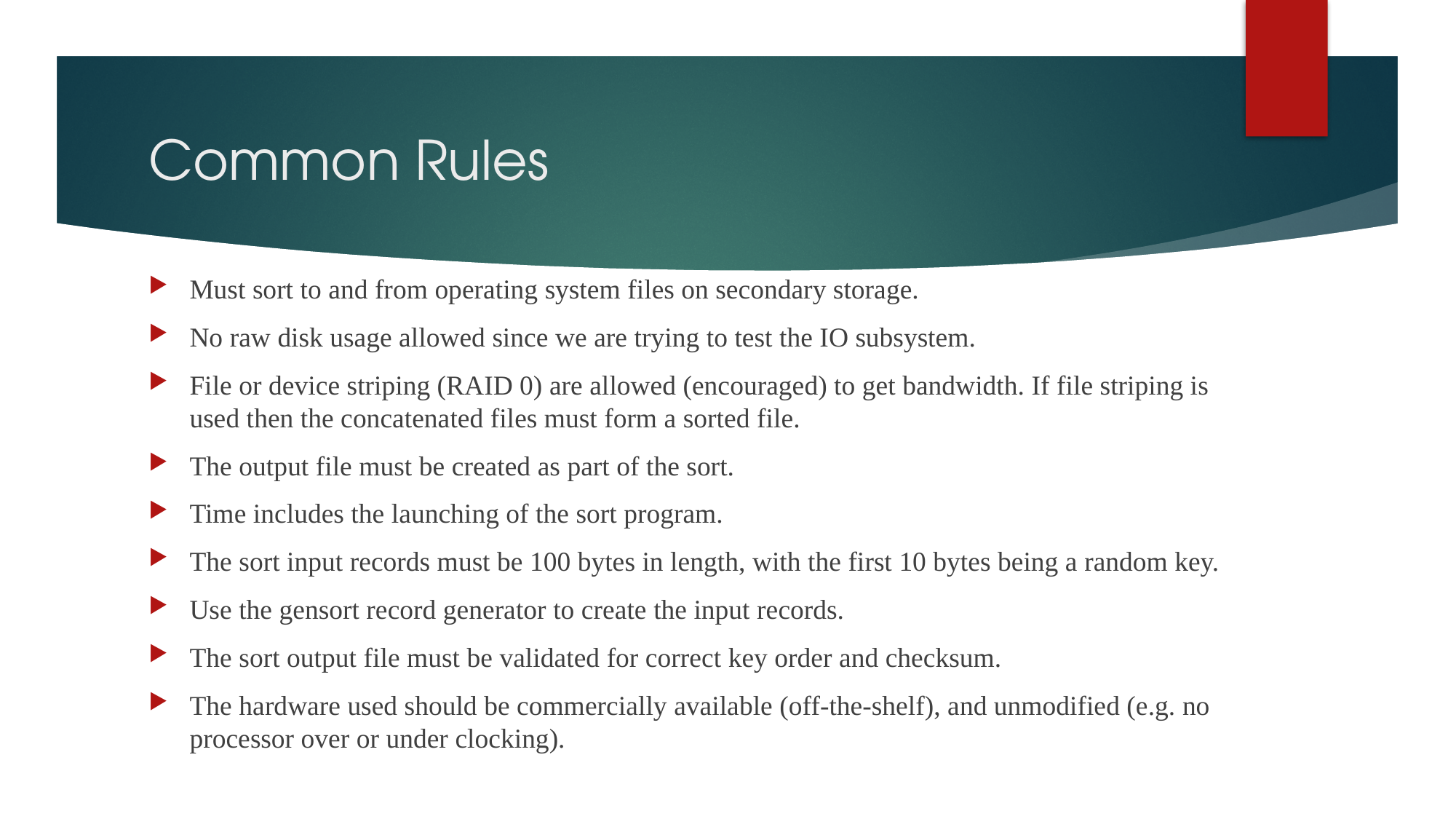

# Common Rules
Must sort to and from operating system files on secondary storage.
No raw disk usage allowed since we are trying to test the IO subsystem.
File or device striping (RAID 0) are allowed (encouraged) to get bandwidth. If file striping is used then the concatenated files must form a sorted file.
The output file must be created as part of the sort.
Time includes the launching of the sort program.
The sort input records must be 100 bytes in length, with the first 10 bytes being a random key.
Use the gensort record generator to create the input records.
The sort output file must be validated for correct key order and checksum.
The hardware used should be commercially available (off-the-shelf), and unmodified (e.g. no processor over or under clocking).